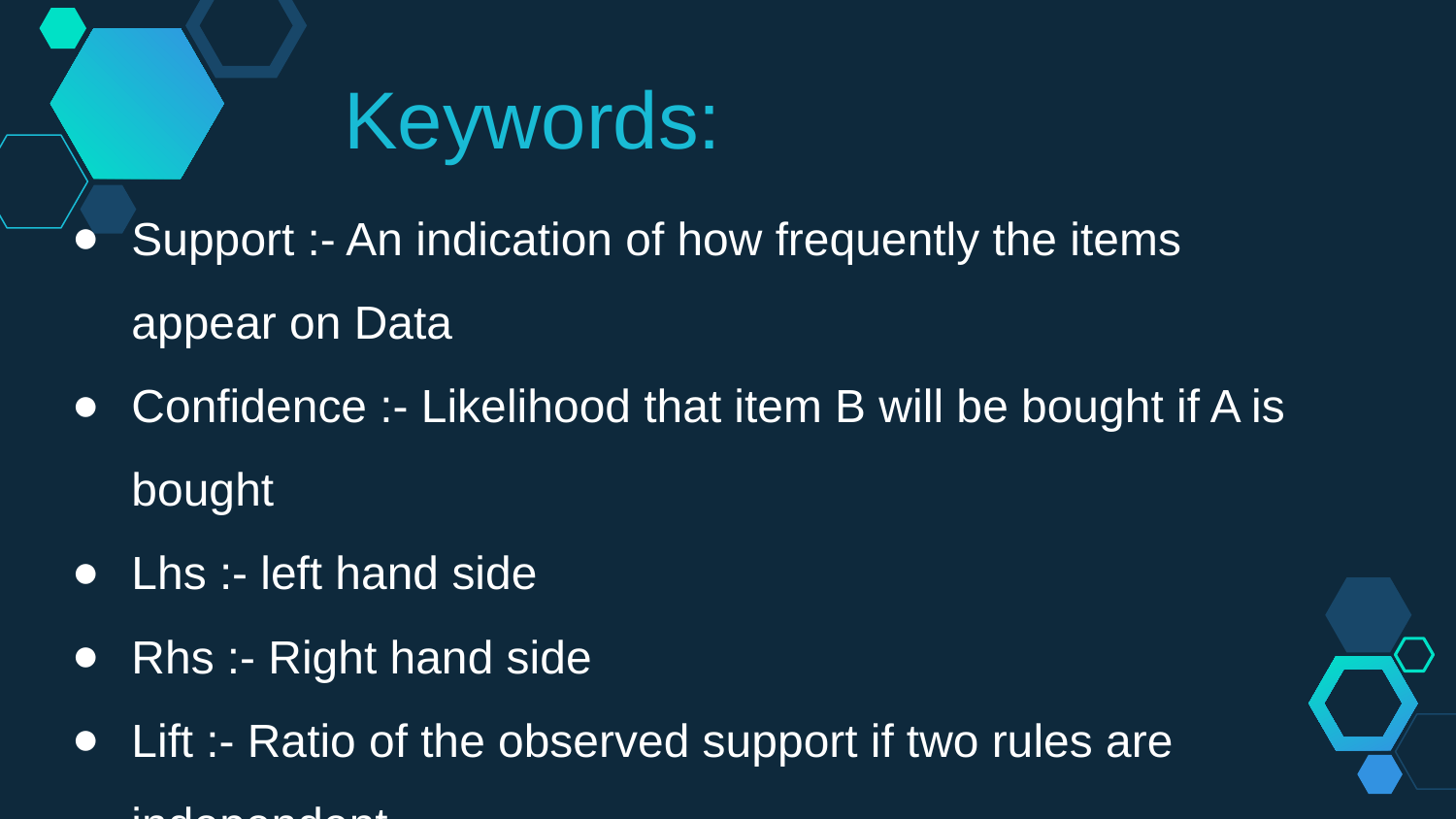

Keywords:
Support :- An indication of how frequently the items appear on Data
Confidence :- Likelihood that item B will be bought if A is bought
Lhs :- left hand side
Rhs :- Right hand side
Lift :- Ratio of the observed support if two rules are independent